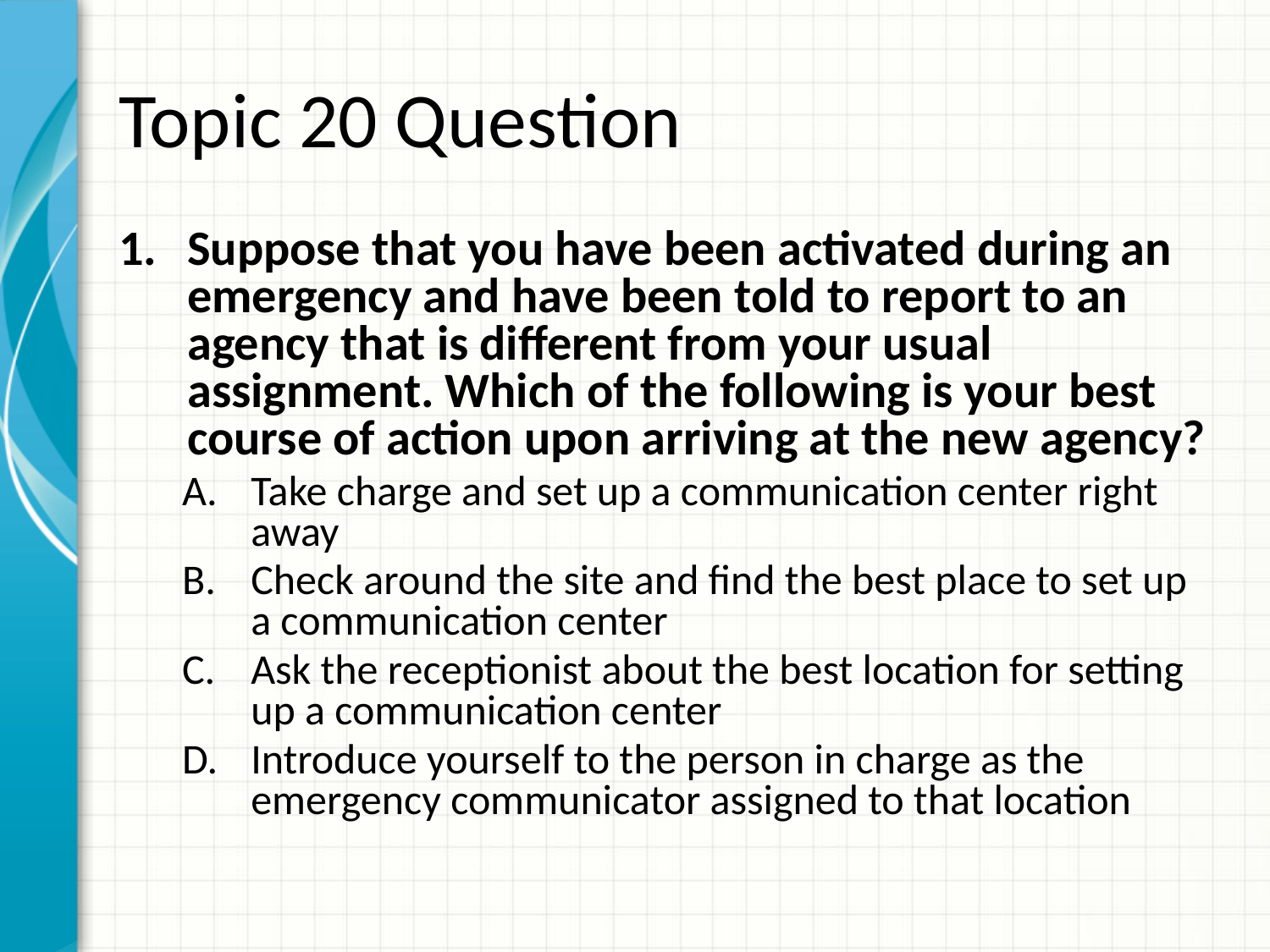

# Topic 20 Question
Suppose that you have been activated during an emergency and have been told to report to an agency that is different from your usual assignment. Which of the following is your best course of action upon arriving at the new agency?
Take charge and set up a communication center right away
Check around the site and find the best place to set up a communication center
Ask the receptionist about the best location for setting up a communication center
Introduce yourself to the person in charge as the emergency communicator assigned to that location